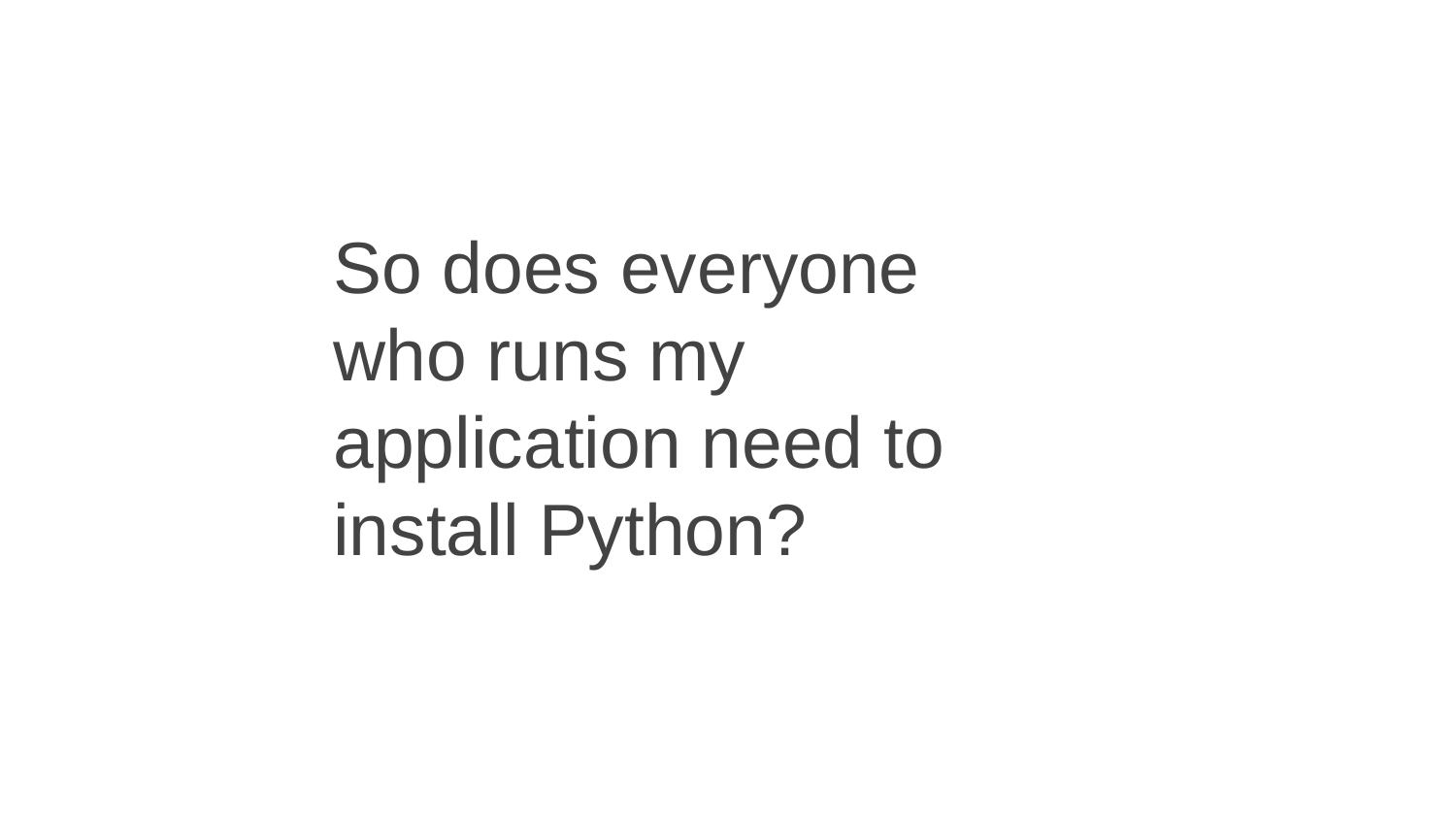

So does everyone who runs my application need to install Python?